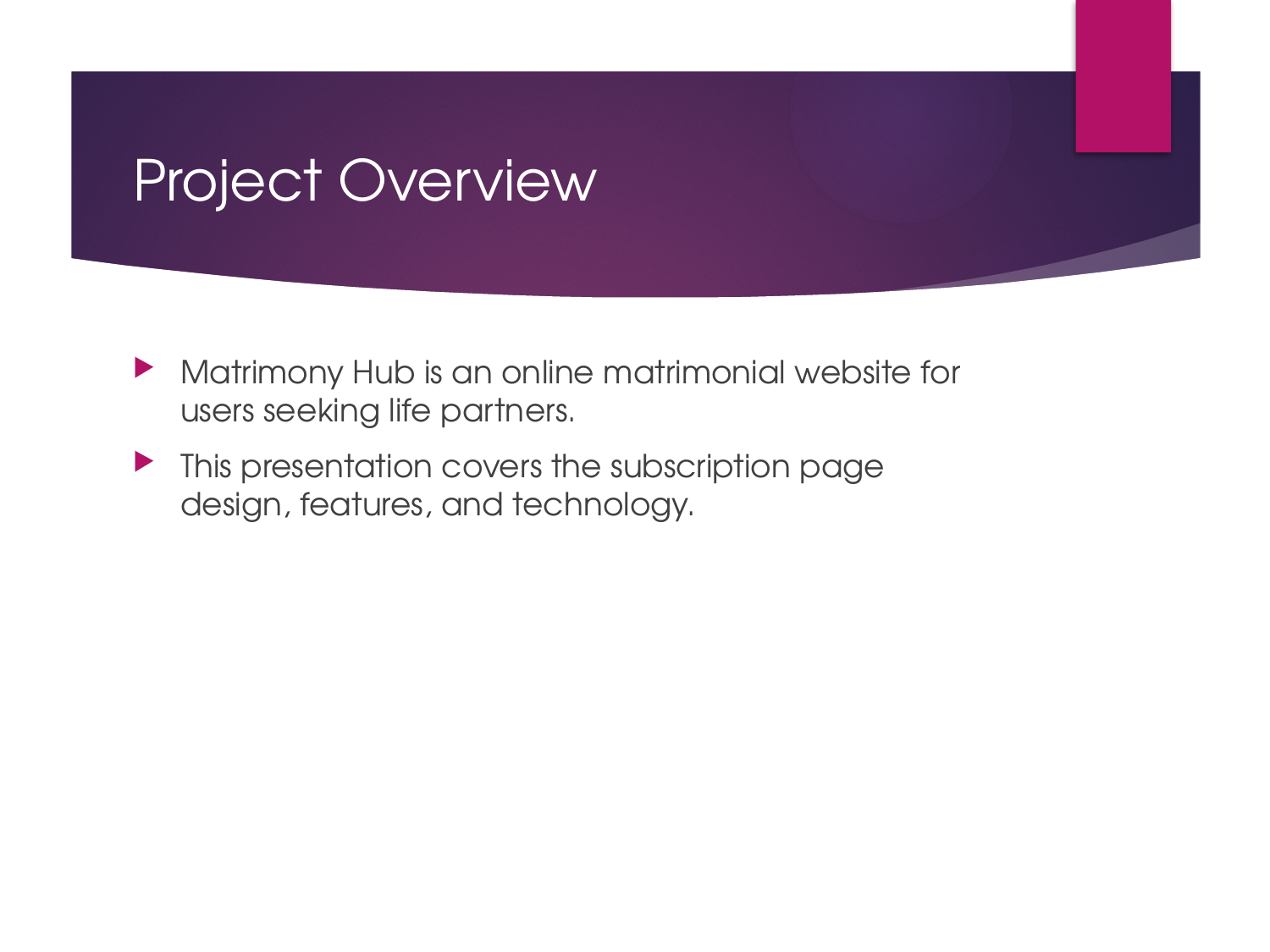

# Project Overview
Matrimony Hub is an online matrimonial website for users seeking life partners.
This presentation covers the subscription page design, features, and technology.